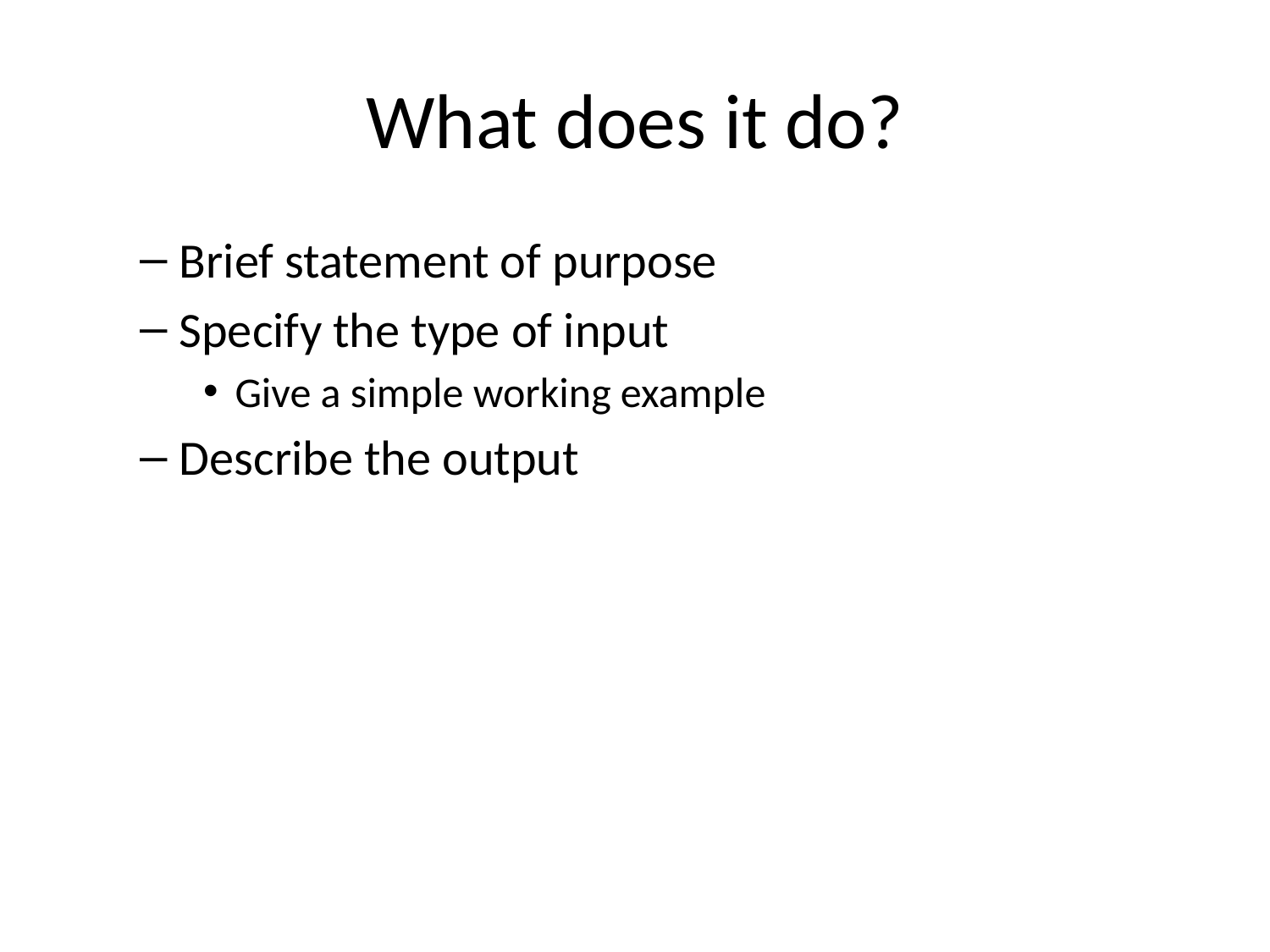

# What does it do?
Brief statement of purpose
Specify the type of input
Give a simple working example
Describe the output